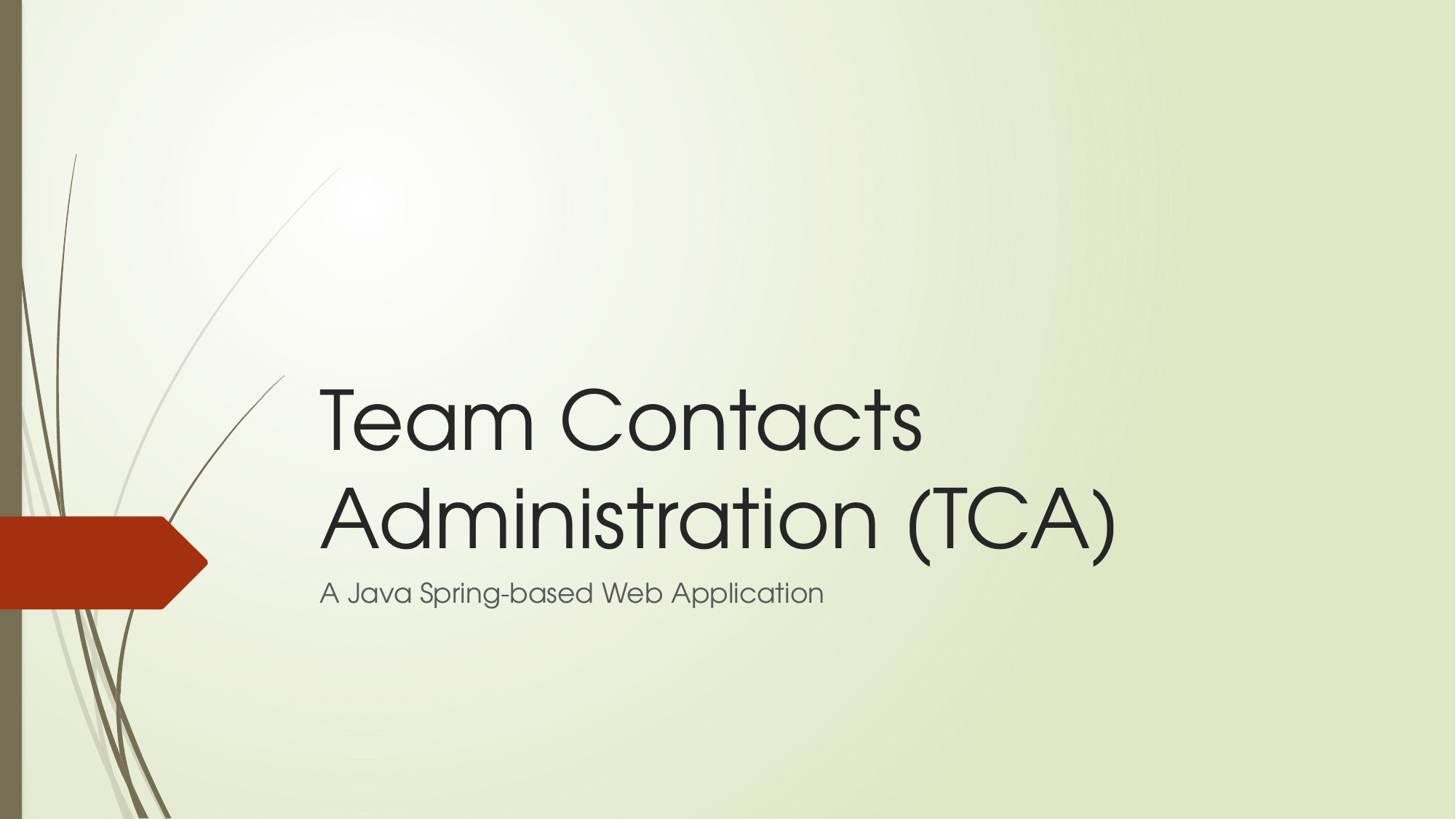

# Team Contacts Administration (TCA)
A Java Spring-based Web Application